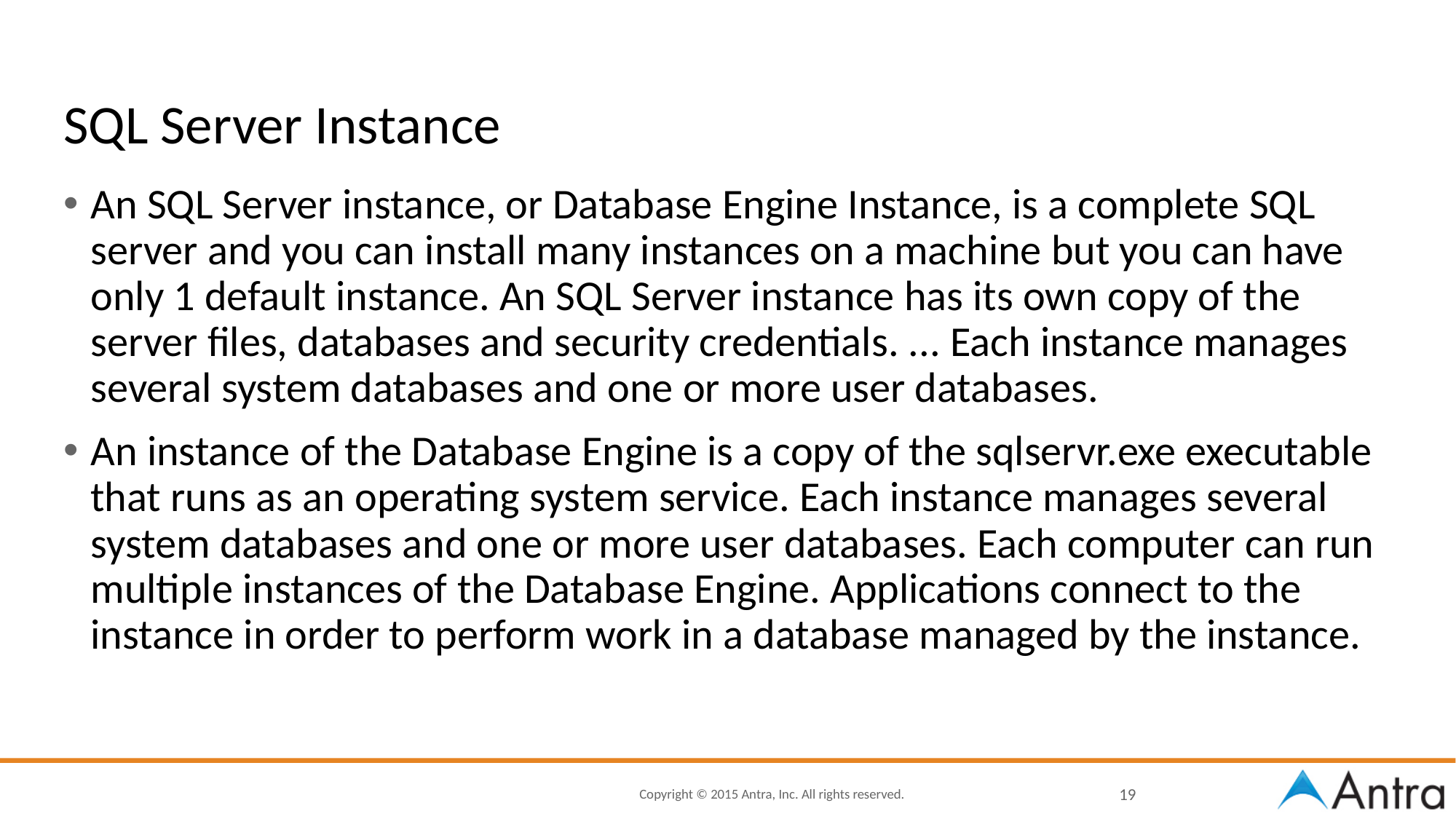

# SQL Server Instance
An SQL Server instance, or Database Engine Instance, is a complete SQL server and you can install many instances on a machine but you can have only 1 default instance. An SQL Server instance has its own copy of the server files, databases and security credentials. ... Each instance manages several system databases and one or more user databases.
An instance of the Database Engine is a copy of the sqlservr.exe executable that runs as an operating system service. Each instance manages several system databases and one or more user databases. Each computer can run multiple instances of the Database Engine. Applications connect to the instance in order to perform work in a database managed by the instance.
19